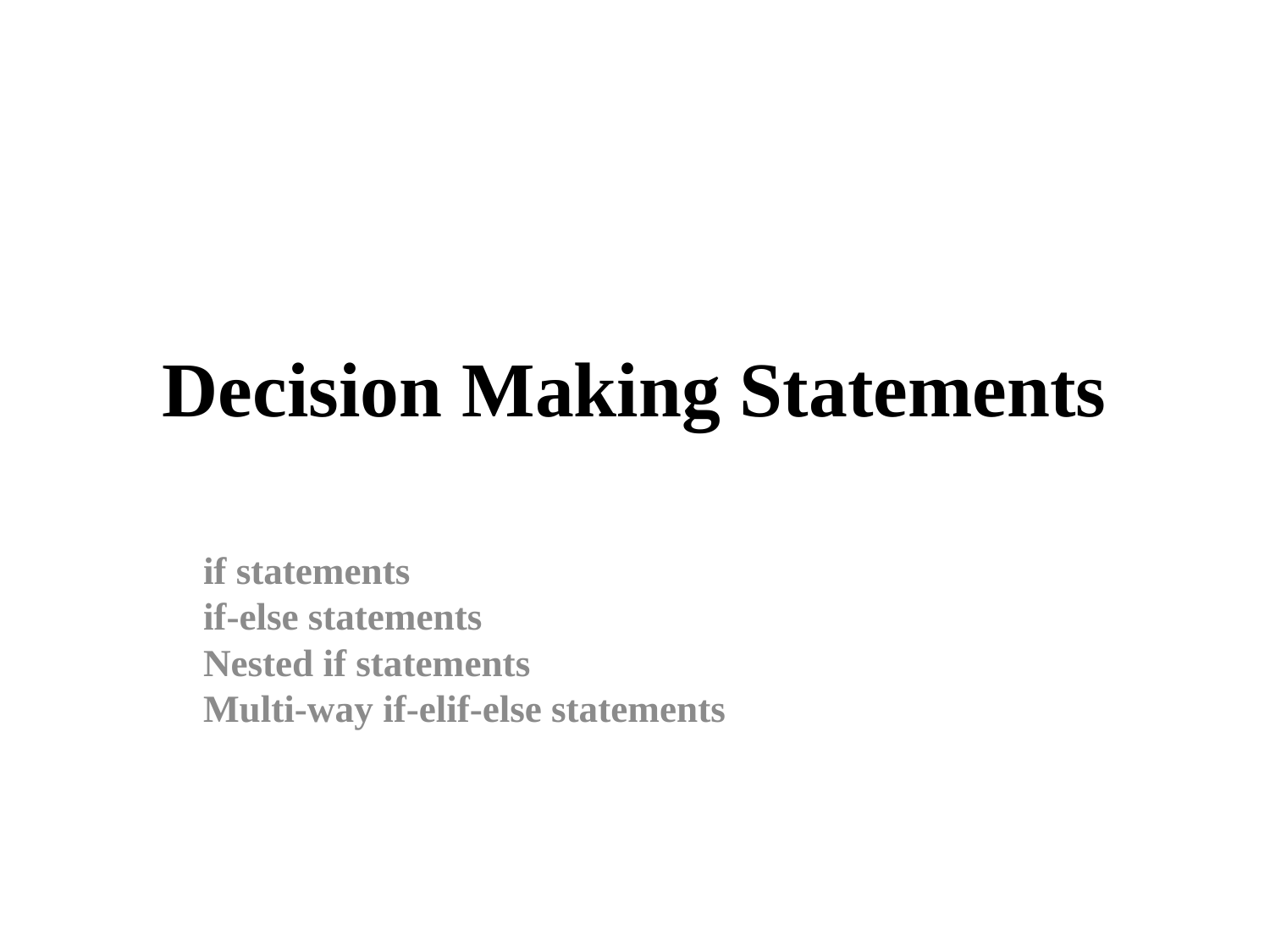

# Decision Making Statements
if statements
if-else statements
Nested if statements
Multi-way if-elif-else statements